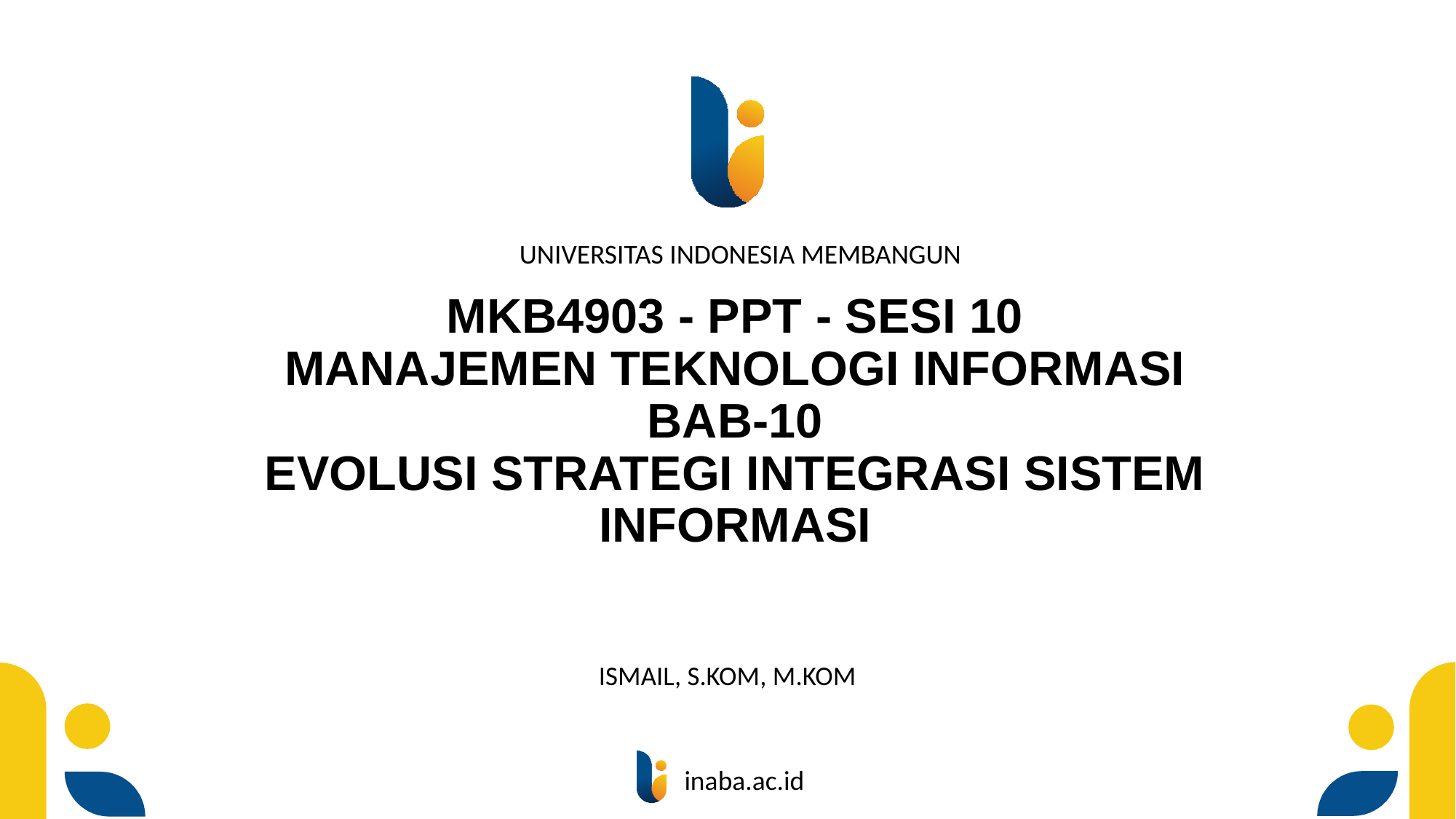

# MKB4903 - PPT - SESI 10 MANAJEMEN TEKNOLOGI INFORMASI BAB-10 EVOLUSI STRATEGI INTEGRASI SISTEM INFORMASI

ISMAIL, S.KOM, M.KOM